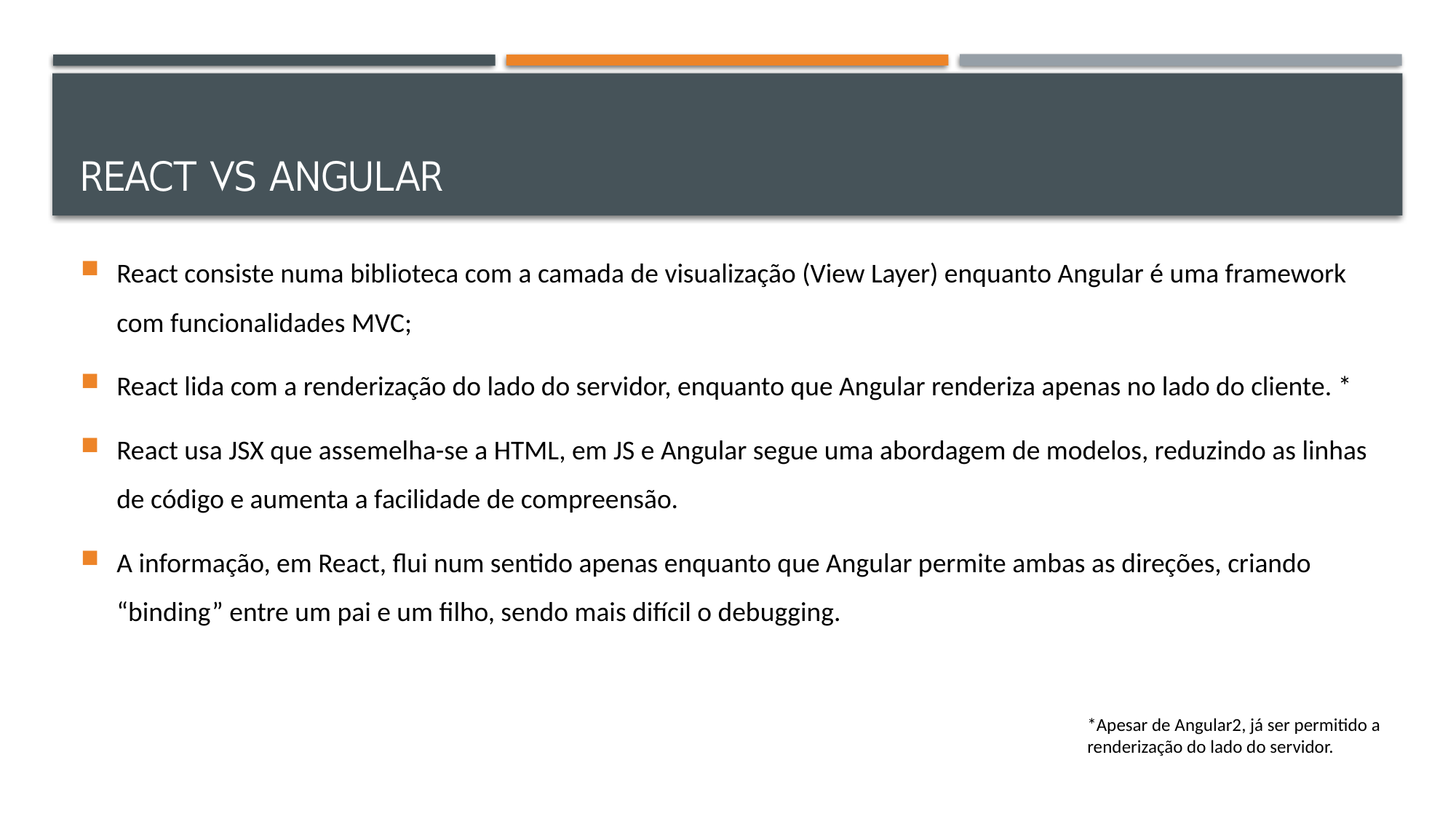

# REACT VS ANGULAR
React consiste numa biblioteca com a camada de visualização (View Layer) enquanto Angular é uma framework com funcionalidades MVC;
React lida com a renderização do lado do servidor, enquanto que Angular renderiza apenas no lado do cliente. *
React usa JSX que assemelha-se a HTML, em JS e Angular segue uma abordagem de modelos, reduzindo as linhas de código e aumenta a facilidade de compreensão.
A informação, em React, flui num sentido apenas enquanto que Angular permite ambas as direções, criando “binding” entre um pai e um filho, sendo mais difícil o debugging.

*Apesar de Angular2, já ser permitido a renderização do lado do servidor.